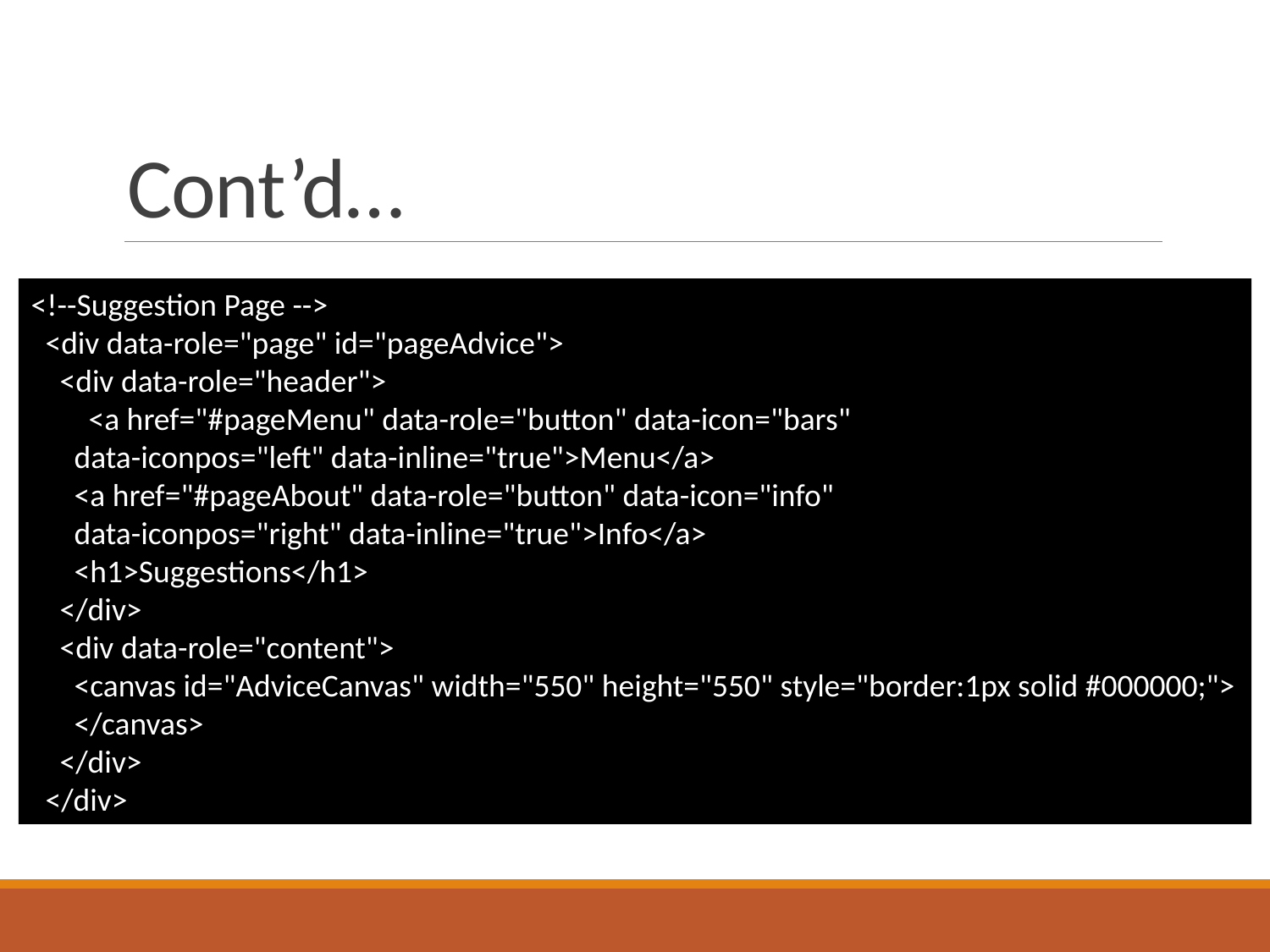

# Cont’d…

<!--Suggestion Page -->
  <div data-role="page" id="pageAdvice">
    <div data-role="header">
        <a href="#pageMenu" data-role="button" data-icon="bars"
      data-iconpos="left" data-inline="true">Menu</a>
      <a href="#pageAbout" data-role="button" data-icon="info"
      data-iconpos="right" data-inline="true">Info</a>
      <h1>Suggestions</h1>
    </div>
    <div data-role="content">
      <canvas id="AdviceCanvas" width="550" height="550" style="border:1px solid #000000;">
      </canvas>
    </div>
  </div>